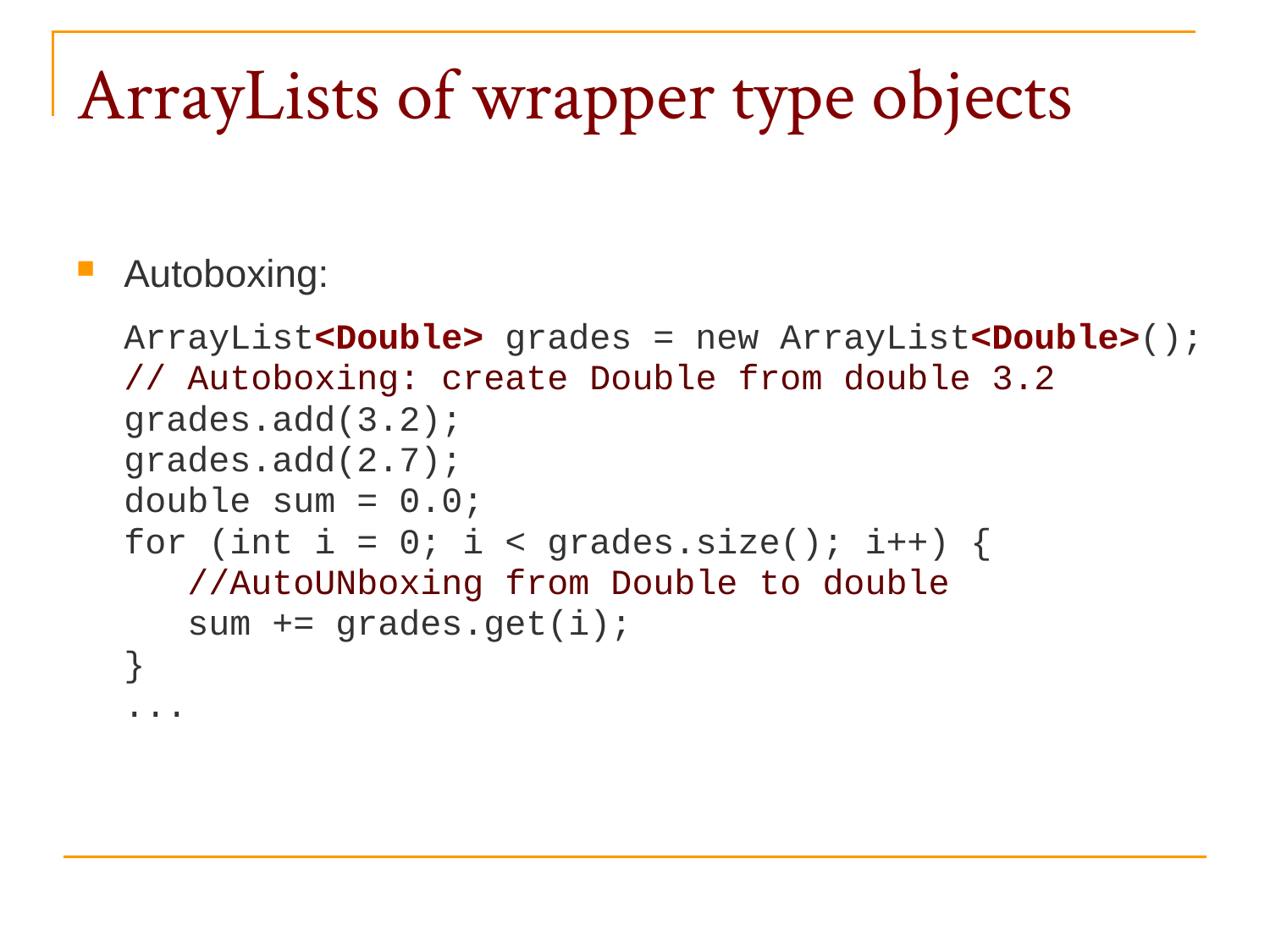

# ArrayLists of wrapper type objects

Autoboxing:

ArrayList<Double> grades = new ArrayList<Double>();
// Autoboxing: create Double from double 3.2
grades.add(3.2);
grades.add(2.7);
double sum = 0.0;
for (int i = 0; i < grades.size(); i++) {
   //AutoUNboxing from Double to double
   sum += grades.get(i);
}
...